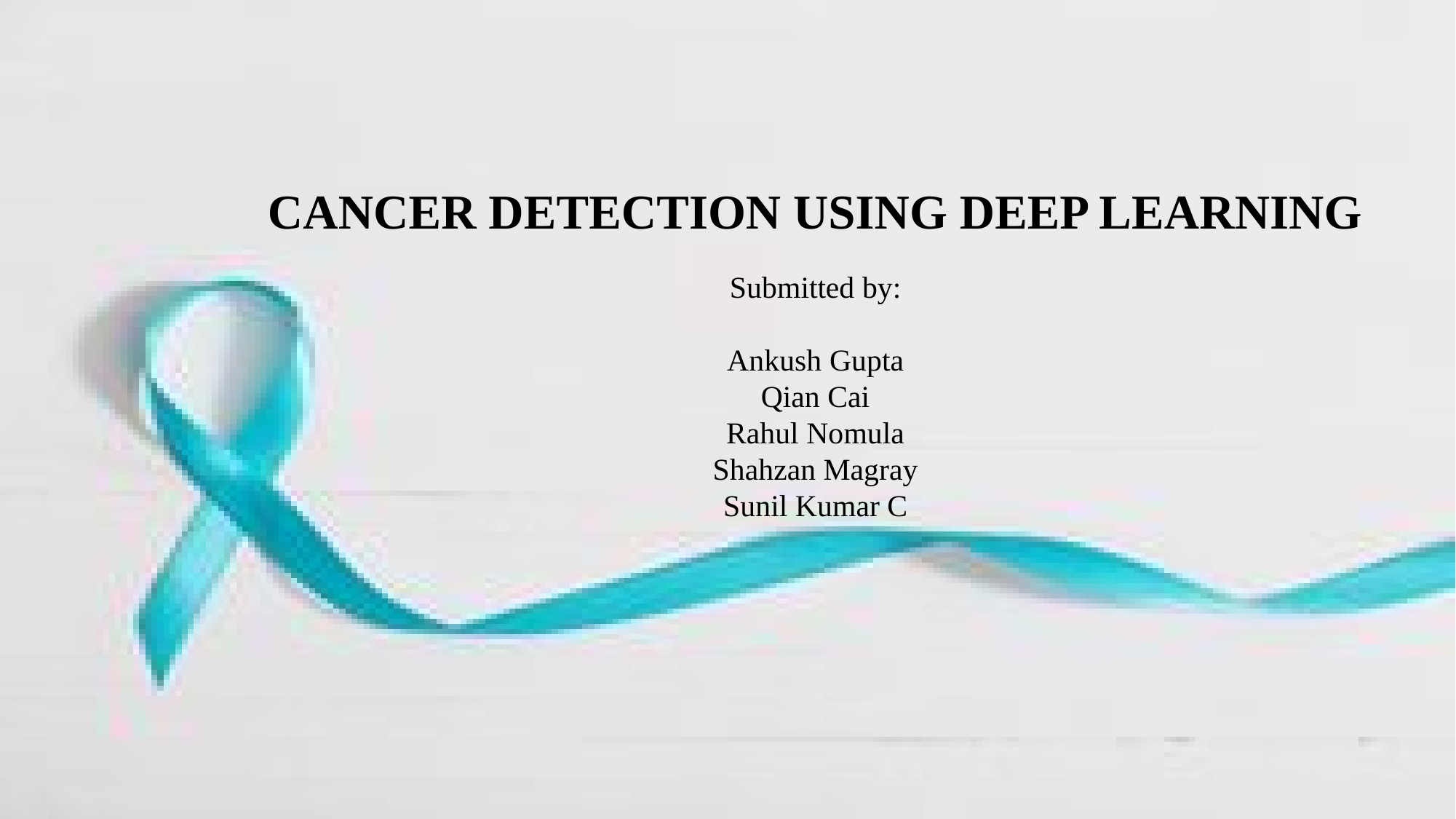

# CANCER DETECTION USING DEEP LEARNING
Submitted by:
Ankush Gupta
Qian Cai
Rahul Nomula
Shahzan Magray
Sunil Kumar C